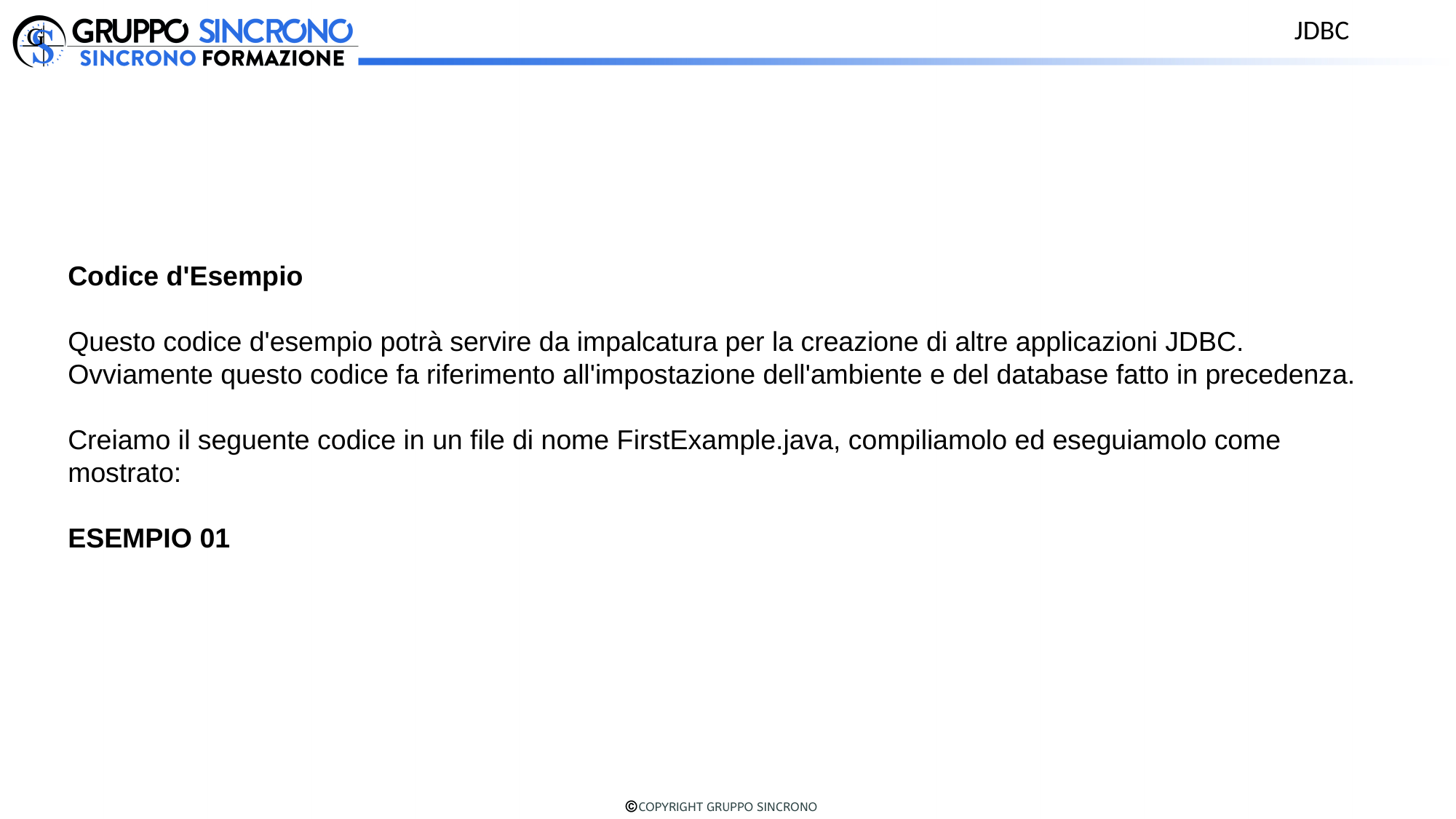

JDBC
Codice d'Esempio

Questo codice d'esempio potrà servire da impalcatura per la creazione di altre applicazioni JDBC.
Ovviamente questo codice fa riferimento all'impostazione dell'ambiente e del database fatto in precedenza.

Creiamo il seguente codice in un file di nome FirstExample.java, compiliamolo ed eseguiamolo come mostrato:

ESEMPIO 01